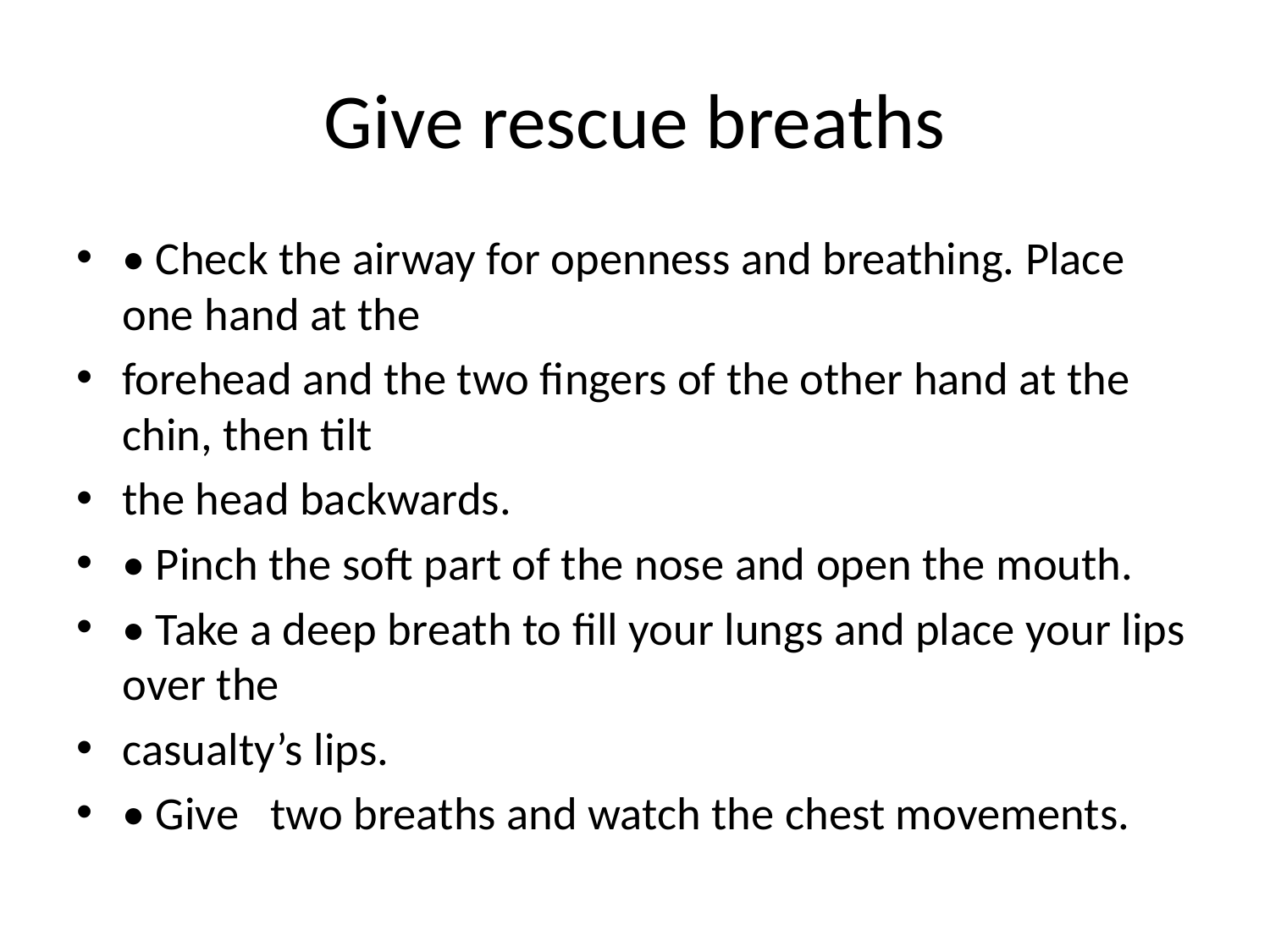

# Give rescue breaths
• Check the airway for openness and breathing. Place one hand at the
forehead and the two fingers of the other hand at the chin, then tilt
the head backwards.
• Pinch the soft part of the nose and open the mouth.
• Take a deep breath to fill your lungs and place your lips over the
casualty’s lips.
• Give   two breaths and watch the chest movements.